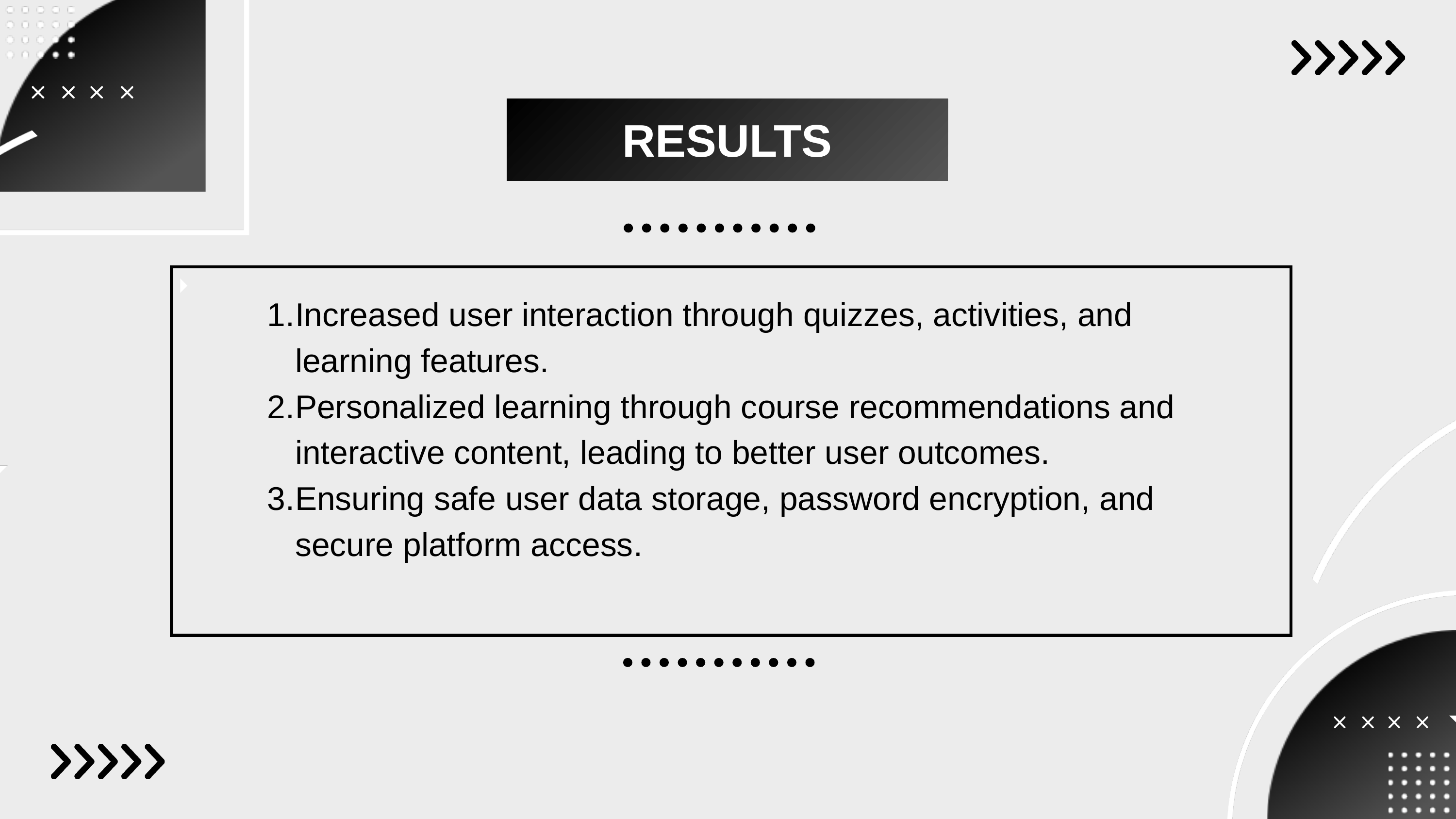

RESULTS

Increased user interaction through quizzes, activities, and learning features.
Personalized learning through course recommendations and interactive content, leading to better user outcomes.
Ensuring safe user data storage, password encryption, and secure platform access.